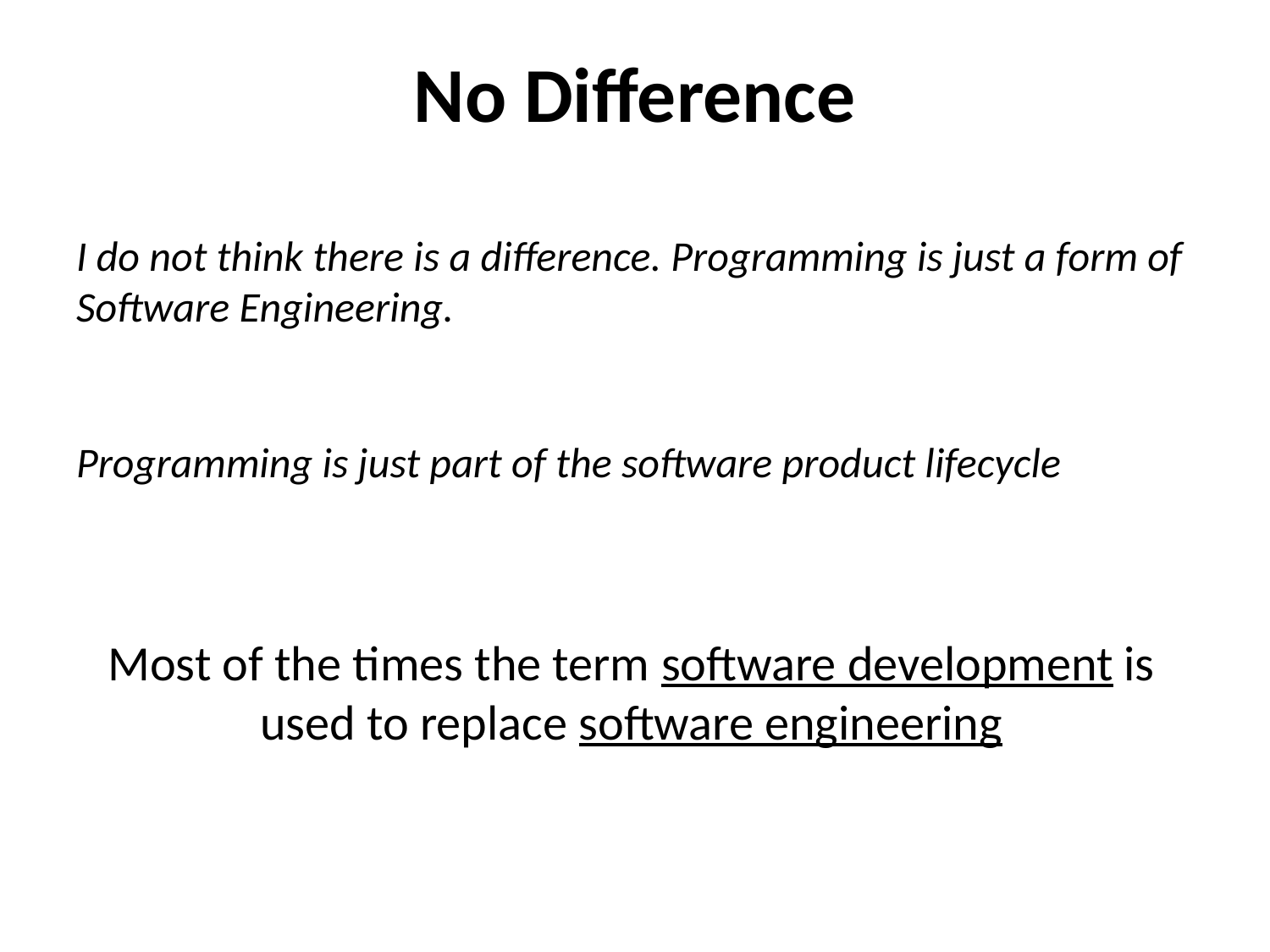

No Difference
I do not think there is a difference. Programming is just a form of Software Engineering.
Programming is just part of the software product lifecycle
Most of the times the term software development is used to replace software engineering